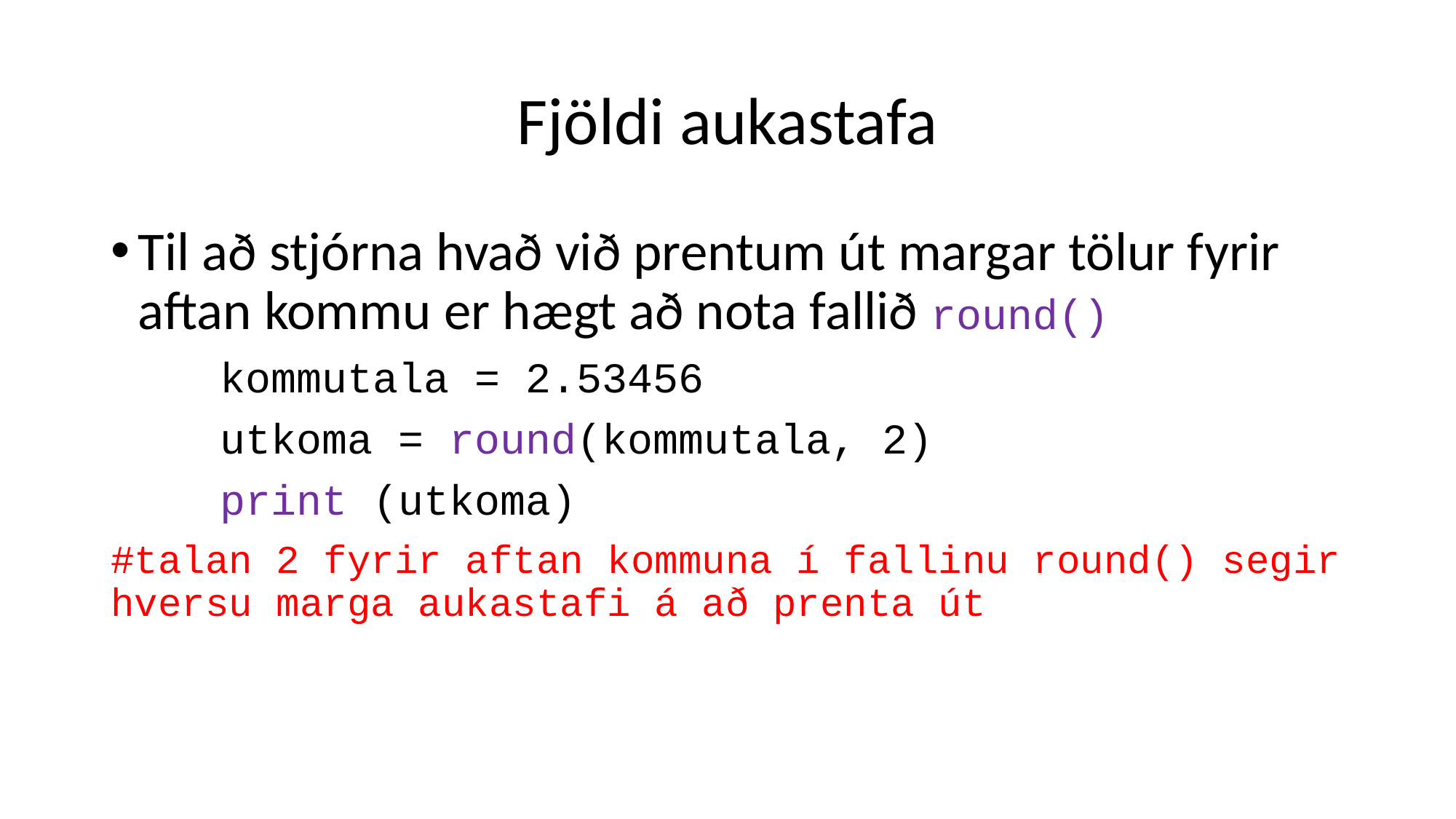

# Fjöldi aukastafa
Til að stjórna hvað við prentum út margar tölur fyrir aftan kommu er hægt að nota fallið round()
	kommutala = 2.53456
	utkoma = round(kommutala, 2)
	print (utkoma)
#talan 2 fyrir aftan kommuna í fallinu round() segir hversu marga aukastafi á að prenta út